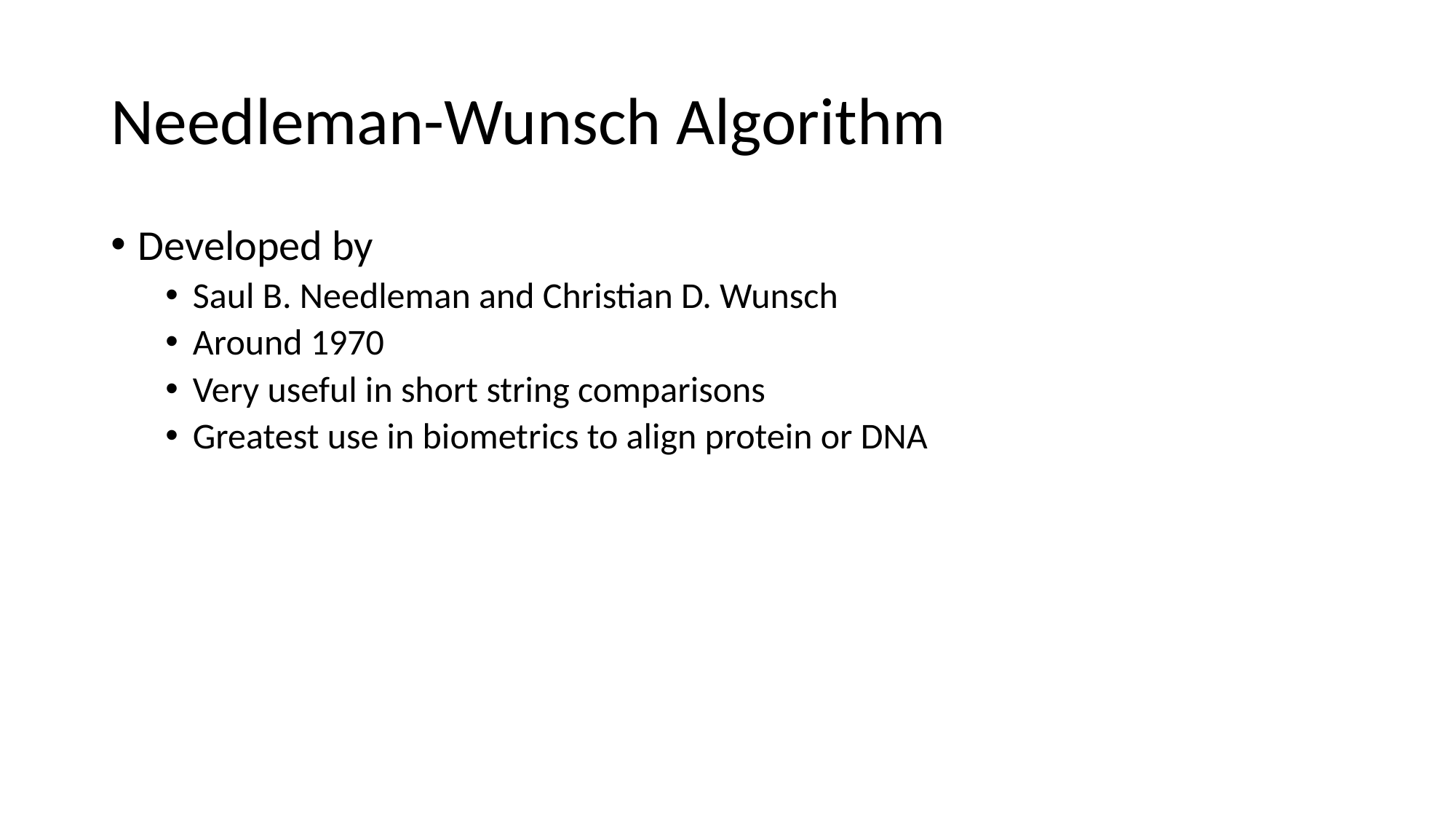

# Needleman-Wunsch Algorithm
Developed by
Saul B. Needleman and Christian D. Wunsch
Around 1970
Very useful in short string comparisons
Greatest use in biometrics to align protein or DNA